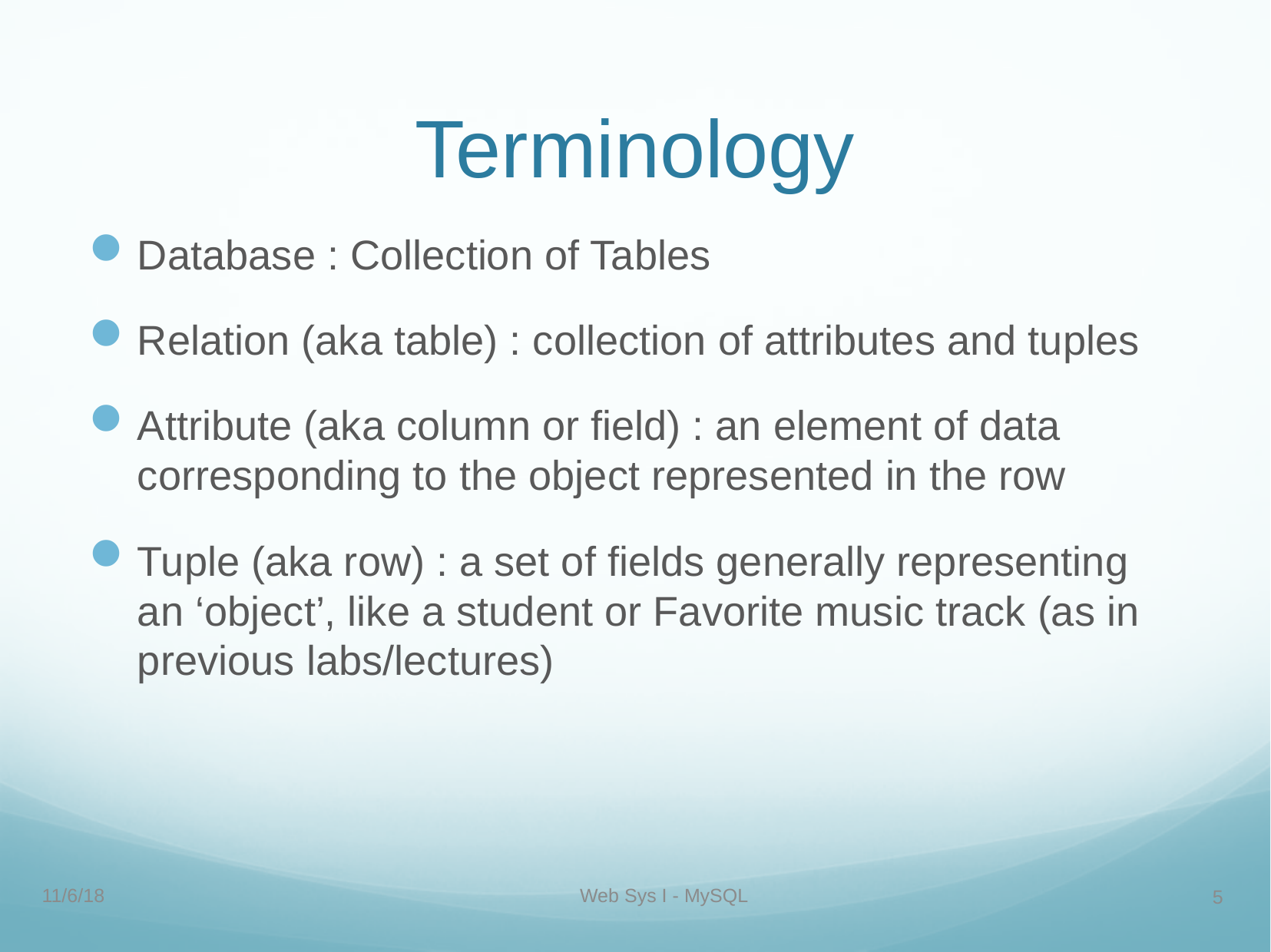

# Terminology
Database : Collection of Tables
Relation (aka table) : collection of attributes and tuples
Attribute (aka column or field) : an element of data corresponding to the object represented in the row
Tuple (aka row) : a set of fields generally representing an ‘object’, like a student or Favorite music track (as in previous labs/lectures)
11/6/18
Web Sys I - MySQL
5